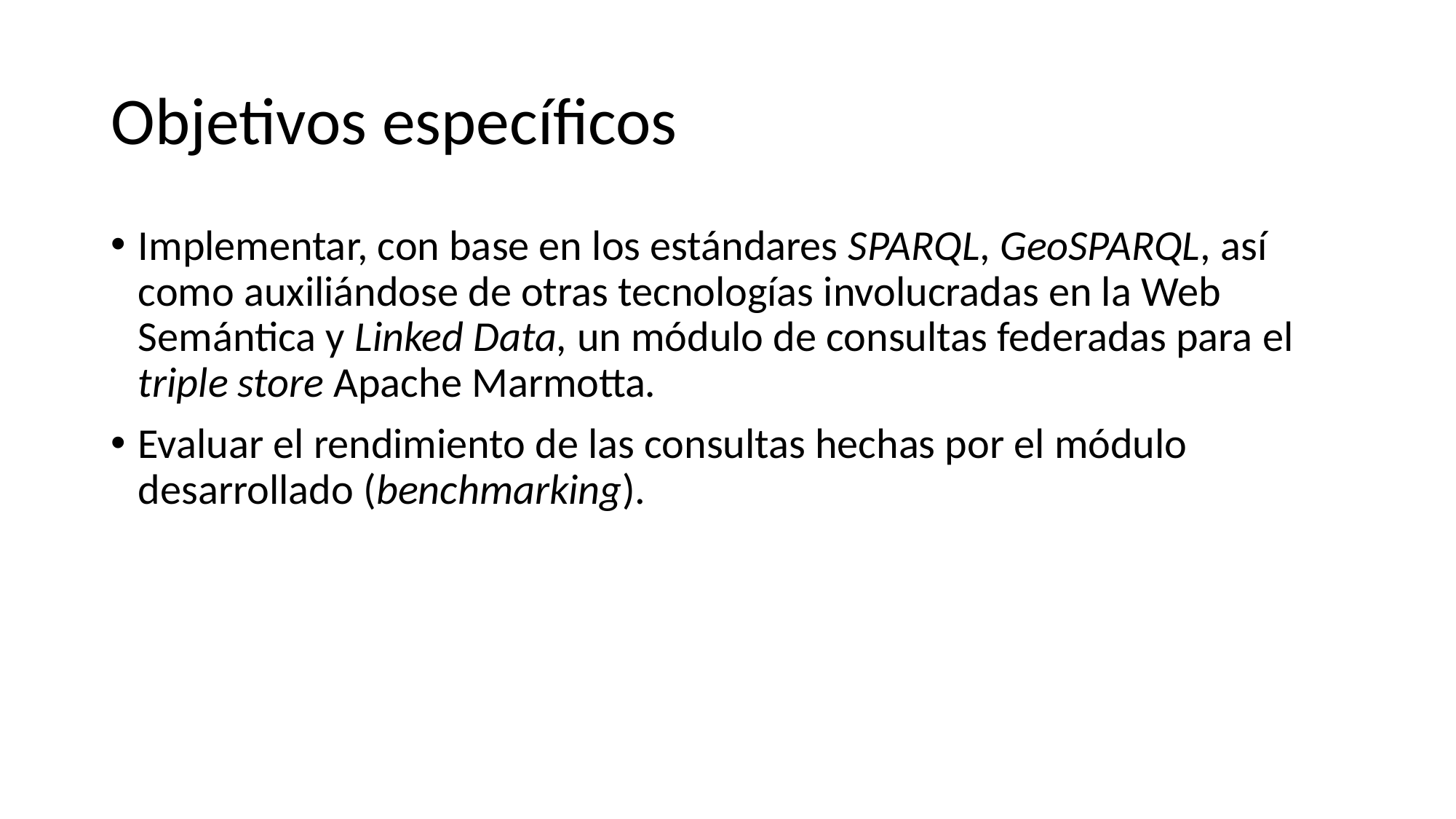

# Objetivos específicos
Implementar, con base en los estándares SPARQL, GeoSPARQL, así como auxiliándose de otras tecnologías involucradas en la Web Semántica y Linked Data, un módulo de consultas federadas para el triple store Apache Marmotta.
Evaluar el rendimiento de las consultas hechas por el módulo desarrollado (benchmarking).